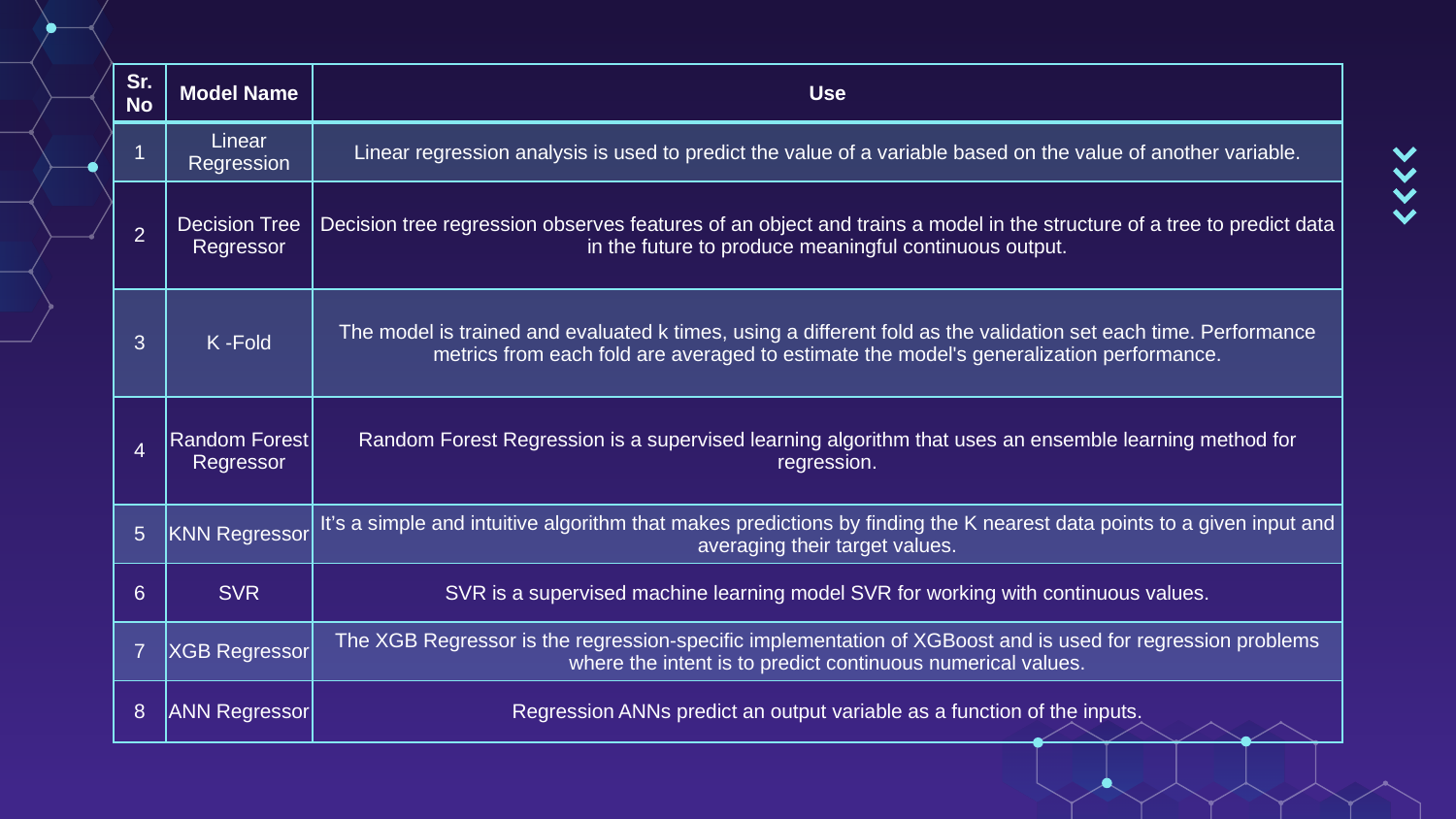

| Sr. No | Model Name | Use |
| --- | --- | --- |
| 1 | Linear Regression | Linear regression analysis is used to predict the value of a variable based on the value of another variable. |
| 2 | Decision Tree Regressor | Decision tree regression observes features of an object and trains a model in the structure of a tree to predict data in the future to produce meaningful continuous output. |
| 3 | K -Fold | The model is trained and evaluated k times, using a different fold as the validation set each time. Performance metrics from each fold are averaged to estimate the model's generalization performance. |
| 4 | Random Forest Regressor | Random Forest Regression is a supervised learning algorithm that uses an ensemble learning method for regression. |
| 5 | KNN Regressor | It’s a simple and intuitive algorithm that makes predictions by finding the K nearest data points to a given input and averaging their target values. |
| 6 | SVR | SVR is a supervised machine learning model SVR for working with continuous values. |
| 7 | XGB Regressor | The XGB Regressor is the regression-specific implementation of XGBoost and is used for regression problems where the intent is to predict continuous numerical values. |
| 8 | ANN Regressor | Regression ANNs predict an output variable as a function of the inputs. |